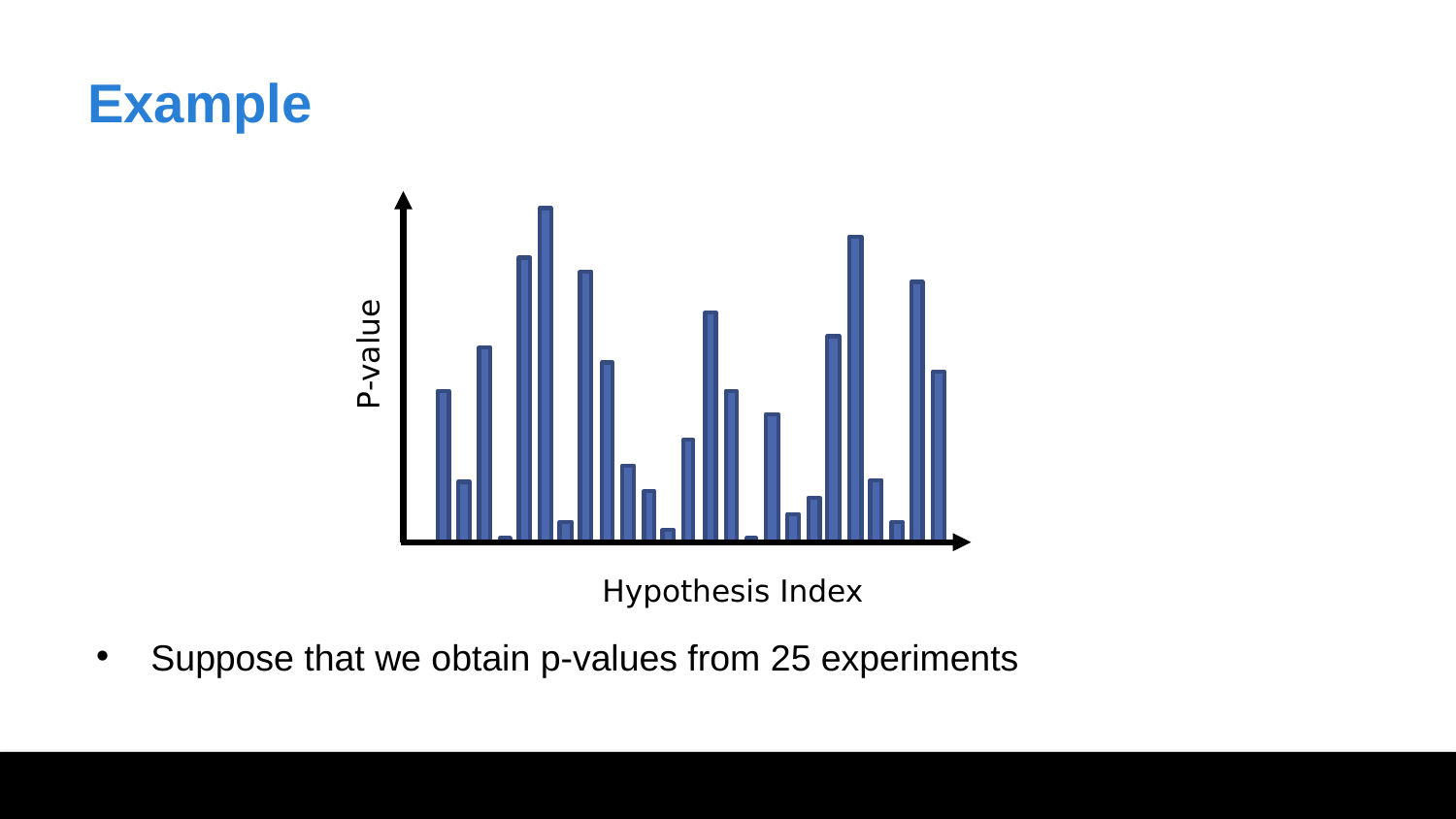

# Example

P-value

Hypothesis Index
Suppose that we obtain p-values from 25 experiments